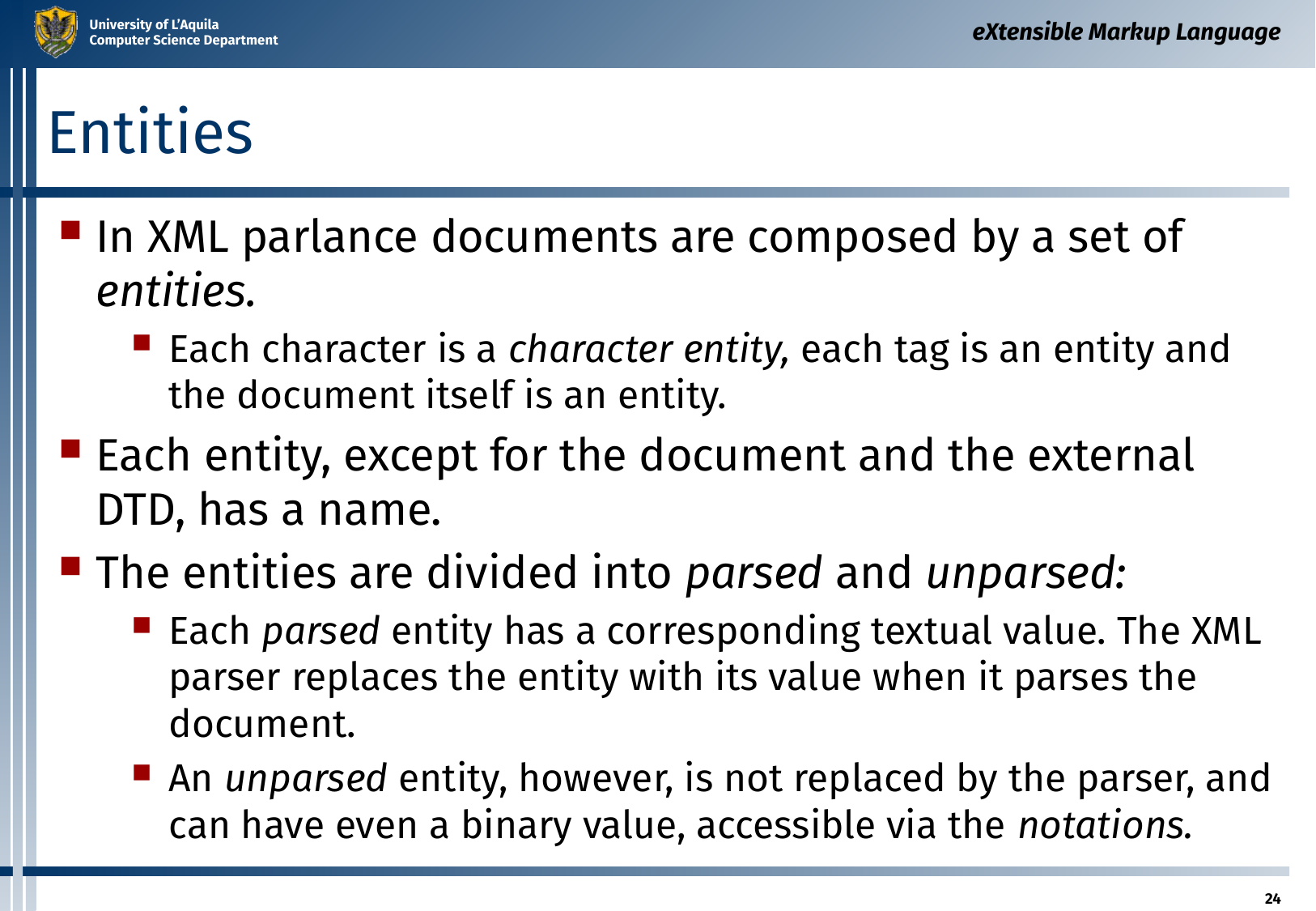

eXtensible Markup Language
# Entities
In XML parlance documents are composed by a set of entities.
Each character is a character entity, each tag is an entity and the document itself is an entity.
Each entity, except for the document and the external DTD, has a name.
The entities are divided into parsed and unparsed:
Each parsed entity has a corresponding textual value. The XML parser replaces the entity with its value when it parses the document.
An unparsed entity, however, is not replaced by the parser, and can have even a binary value, accessible via the notations.
24